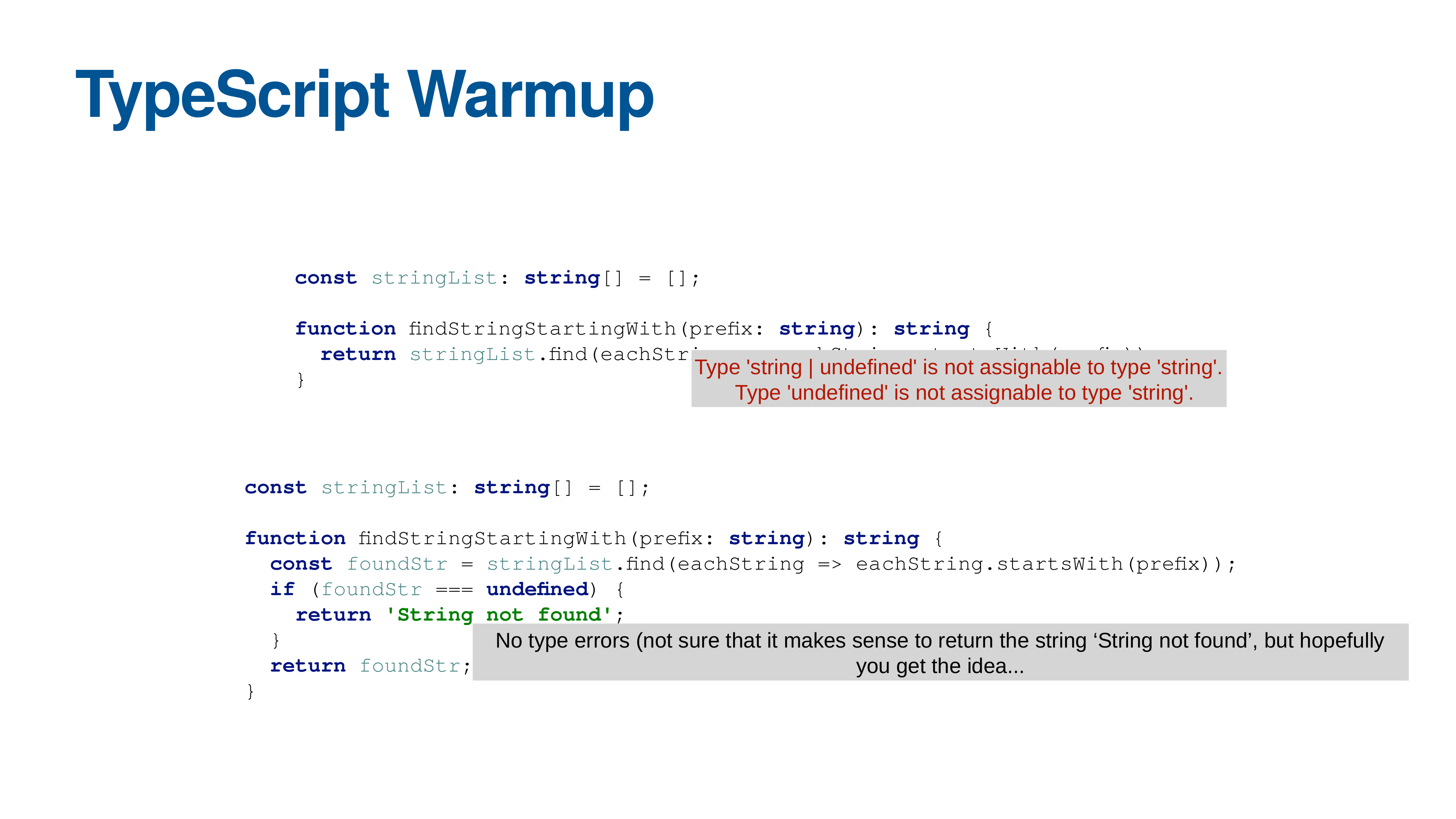

# TypeScript Warmup

const stringList: string[] = [];

function findStringStartingWith(prefix: string): string {
  return stringList.find(eachString => eachString.startsWith(prefix));
}
Type 'string | undefined' is not assignable to type 'string'.
  Type 'undefined' is not assignable to type 'string'.
const stringList: string[] = [];

function findStringStartingWith(prefix: string): string {
  const foundStr = stringList.find(eachString => eachString.startsWith(prefix));
  if (foundStr === undefined) {
    return 'String not found';
  }
  return foundStr;
}
No type errors (not sure that it makes sense to return the string ‘String not found’, but hopefully you get the idea...